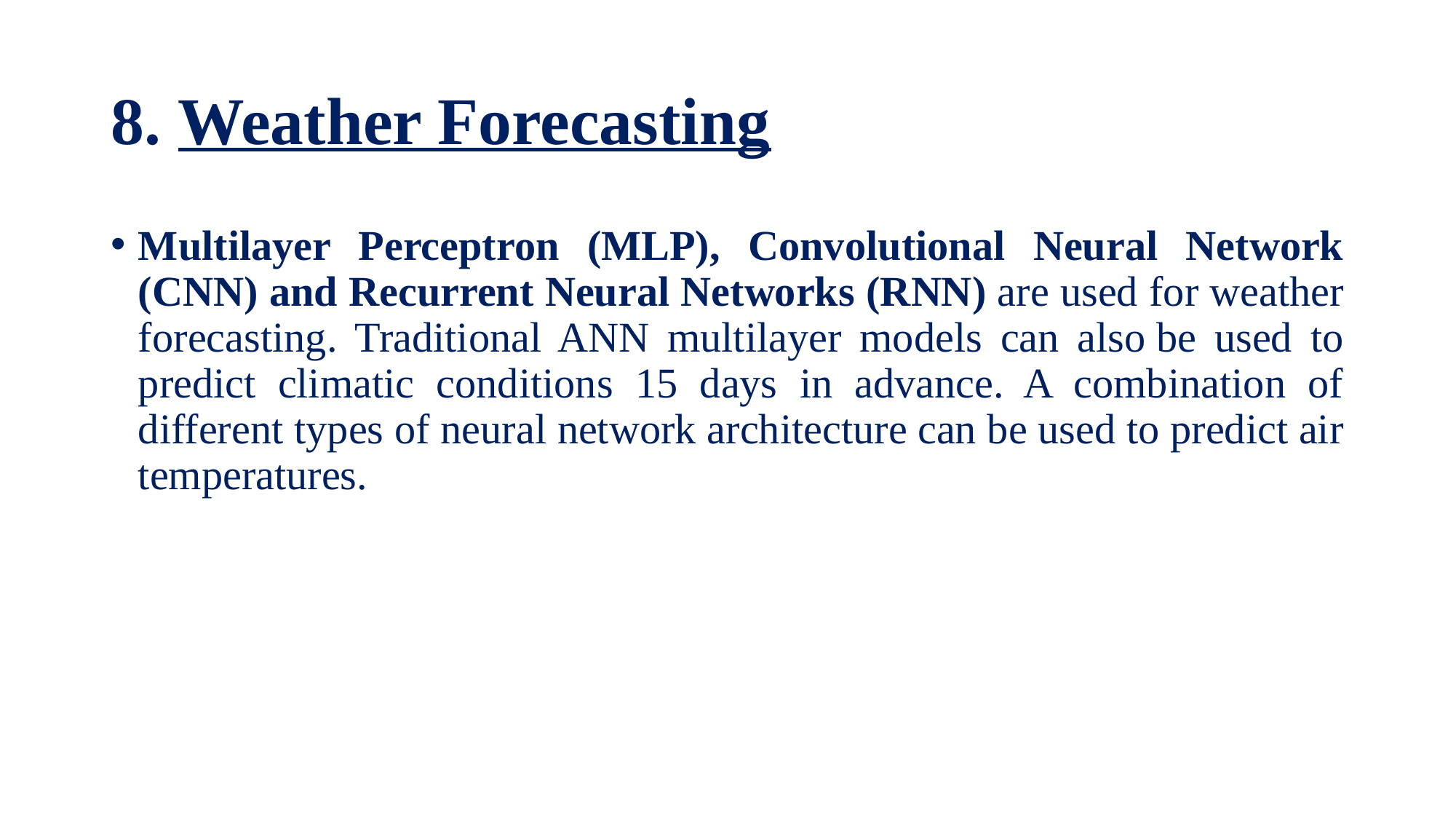

# 8. Weather Forecasting
Multilayer Perceptron (MLP), Convolutional Neural Network (CNN) and Recurrent Neural Networks (RNN) are used for weather forecasting. Traditional ANN multilayer models can also be used to predict climatic conditions 15 days in advance. A combination of different types of neural network architecture can be used to predict air temperatures.